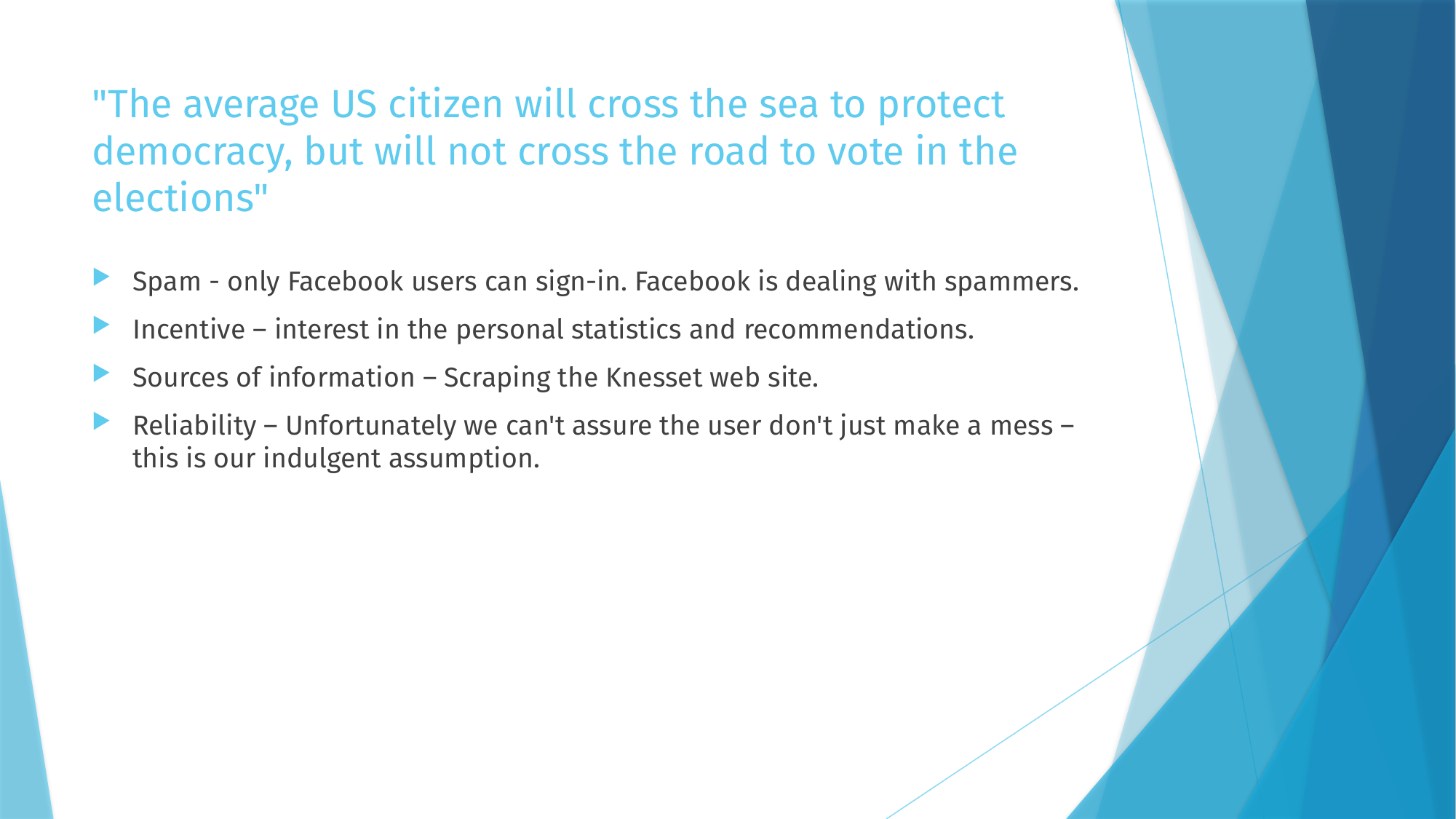

# "The average US citizen will cross the sea to protect democracy, but will not cross the road to vote in the elections"
Spam - only Facebook users can sign-in. Facebook is dealing with spammers.
Incentive – interest in the personal statistics and recommendations.
Sources of information – Scraping the Knesset web site.
Reliability – Unfortunately we can't assure the user don't just make a mess – this is our indulgent assumption.